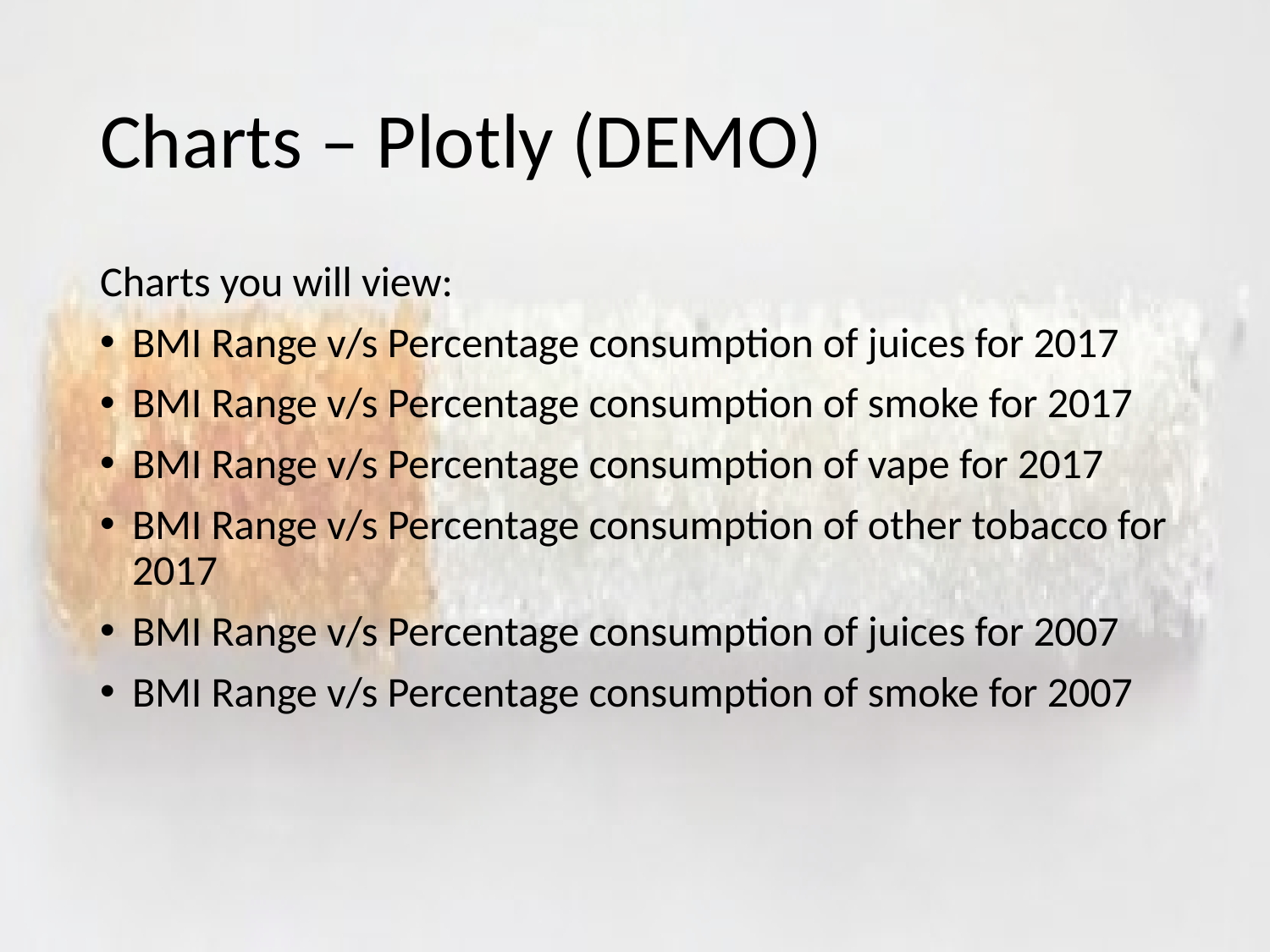

# Charts – Plotly (DEMO)
Charts you will view:
BMI Range v/s Percentage consumption of juices for 2017
BMI Range v/s Percentage consumption of smoke for 2017
BMI Range v/s Percentage consumption of vape for 2017
BMI Range v/s Percentage consumption of other tobacco for 2017
BMI Range v/s Percentage consumption of juices for 2007
BMI Range v/s Percentage consumption of smoke for 2007
BMI Range v/s Percentage consumption of juices for 2017

5:36
BMI Range v/s Percentage consumption of smoke for 2017

5:36
BMI Range v/s Percentage consumption of vape for 2017

New

5:36
BMI Range v/s Percentage consumption of other tobacco for 2017